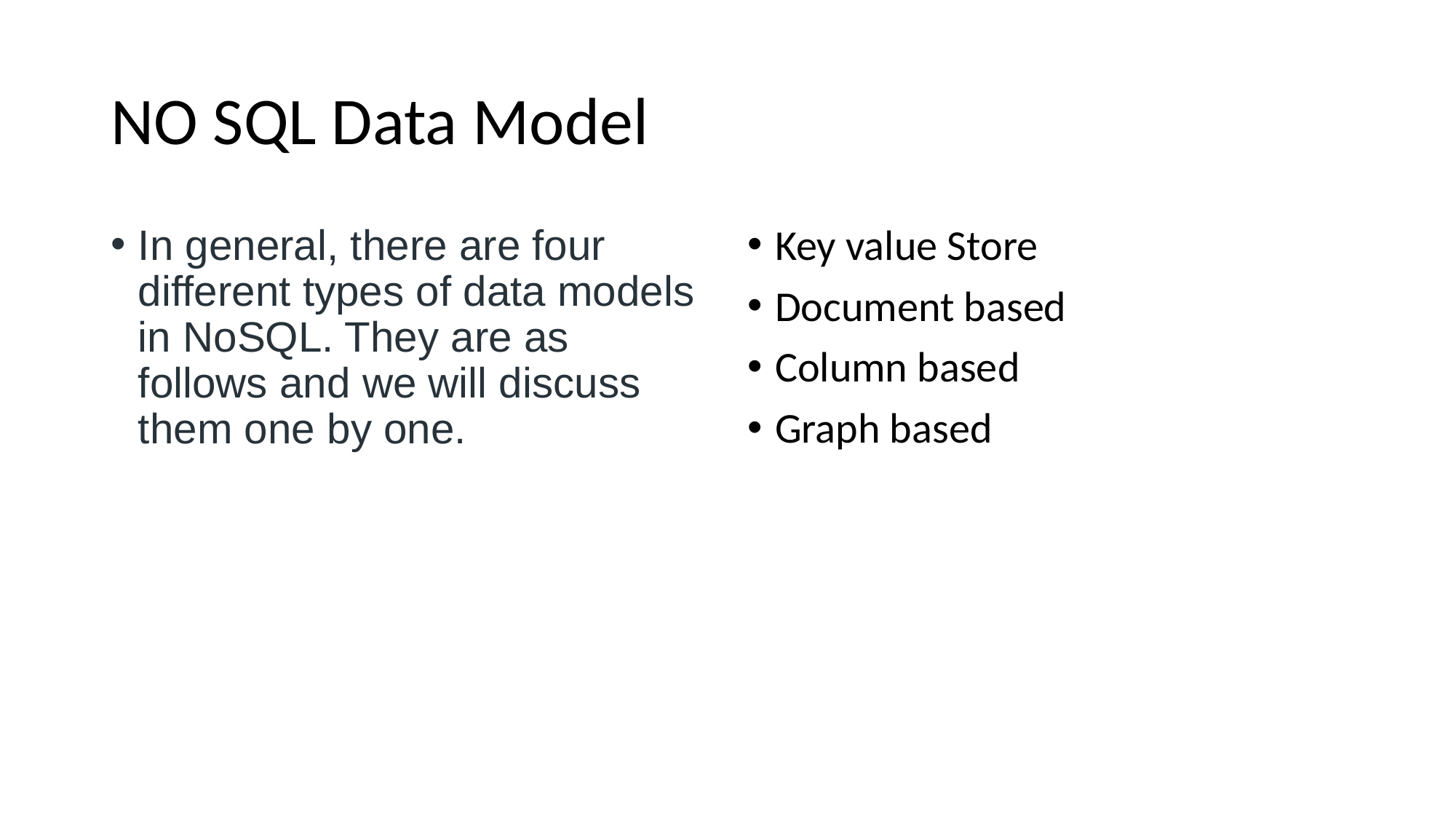

# NO SQL Data Model
In general, there are four different types of data models in NoSQL. They are as follows and we will discuss them one by one.
Key value Store
Document based
Column based
Graph based